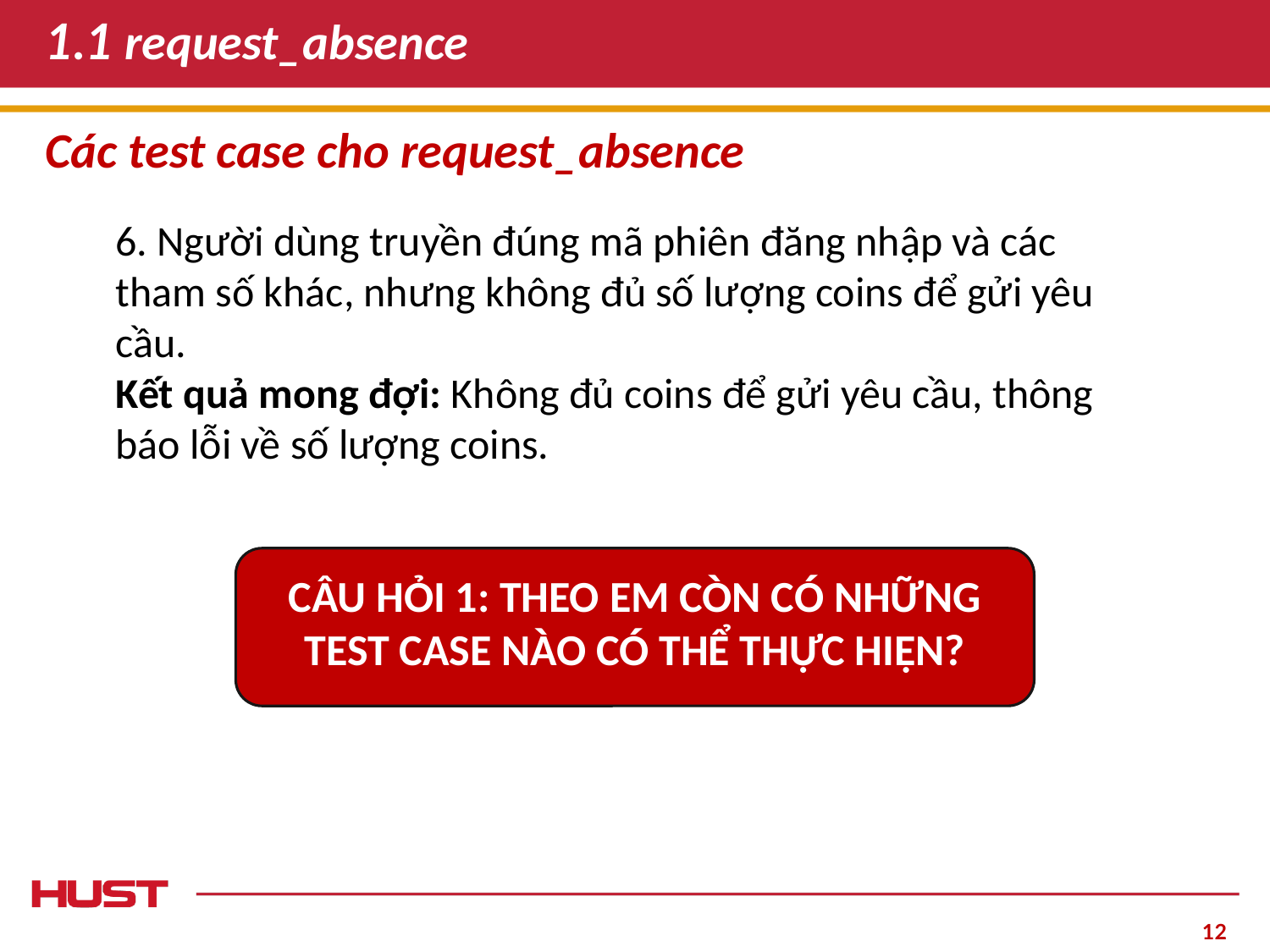

# 1.1 request_absence
Các test case cho request_absence

6. Người dùng truyền đúng mã phiên đăng nhập và các tham số khác, nhưng không đủ số lượng coins để gửi yêu cầu.
Kết quả mong đợi: Không đủ coins để gửi yêu cầu, thông báo lỗi về số lượng coins.
CÂU HỎI 1: THEO EM CÒN CÓ NHỮNG TEST CASE NÀO CÓ THỂ THỰC HIỆN?
12